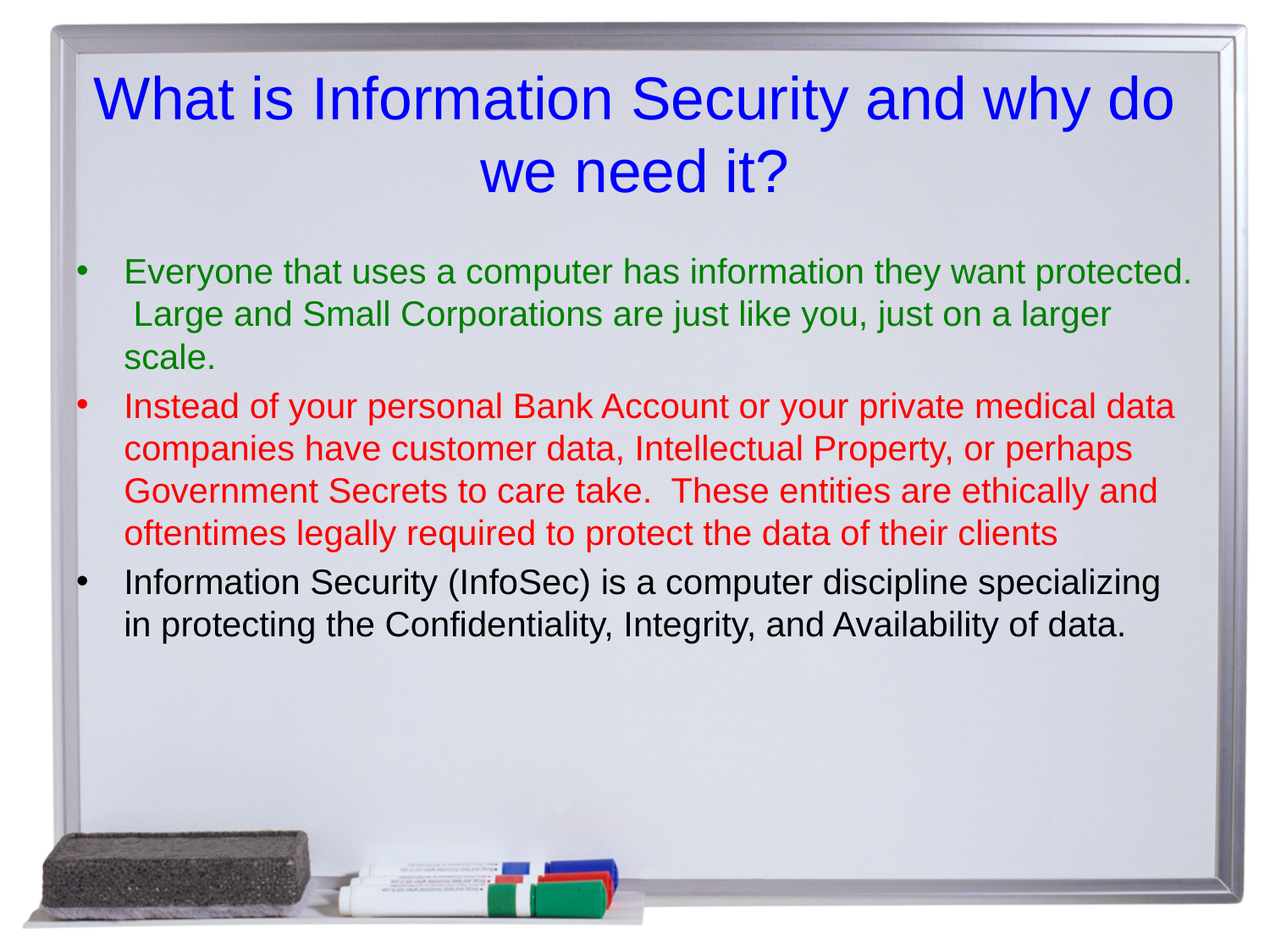

# What is Information Security and why do we need it?
Everyone that uses a computer has information they want protected.  Large and Small Corporations are just like you, just on a larger scale.
Instead of your personal Bank Account or your private medical data companies have customer data, Intellectual Property, or perhaps Government Secrets to care take.  These entities are ethically and oftentimes legally required to protect the data of their clients
Information Security (InfoSec) is a computer discipline specializing in protecting the Confidentiality, Integrity, and Availability of data.